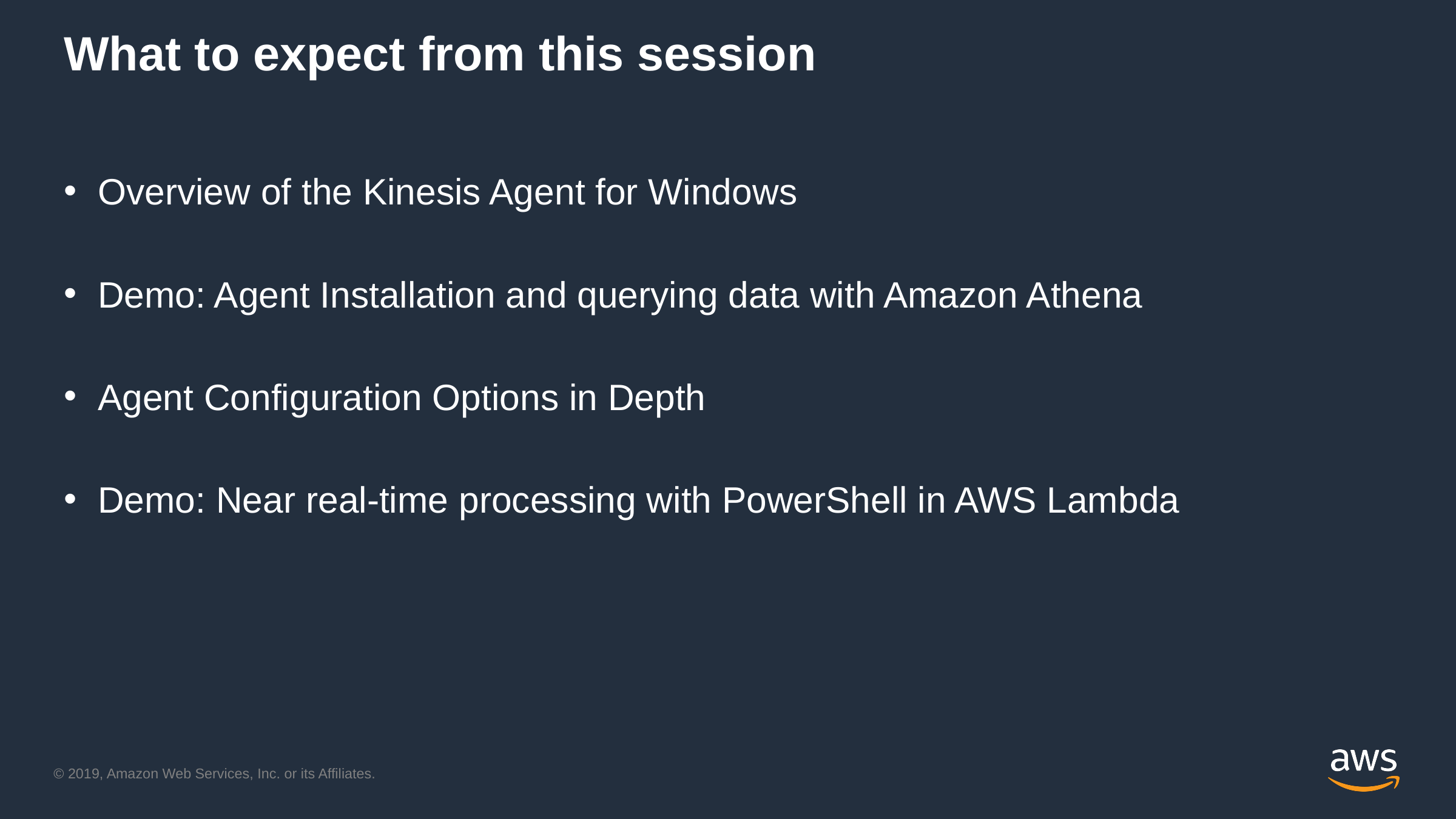

# What to expect from this session
Overview of the Kinesis Agent for Windows

Demo: Agent Installation and querying data with Amazon Athena

Agent Configuration Options in Depth

Demo: Near real-time processing with PowerShell in AWS Lambda